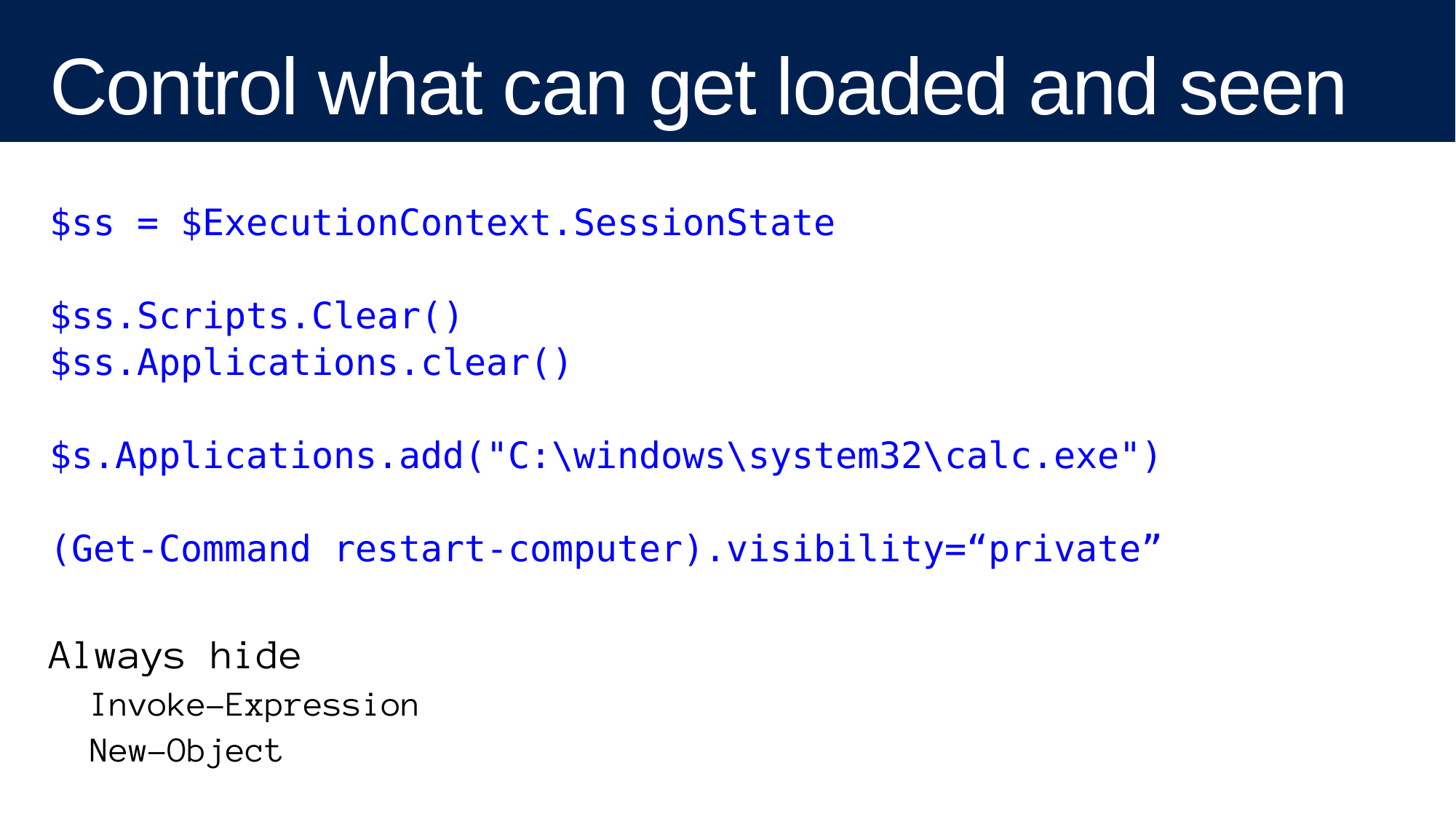

# Control what can get loaded and seen

$ss = $ExecutionContext.SessionState

$ss.Scripts.Clear()
$ss.Applications.clear()

$s.Applications.add("C:\windows\system32\calc.exe")

(Get-Command restart-computer).visibility=“private”

Always hide
Invoke-Expression
New-Object